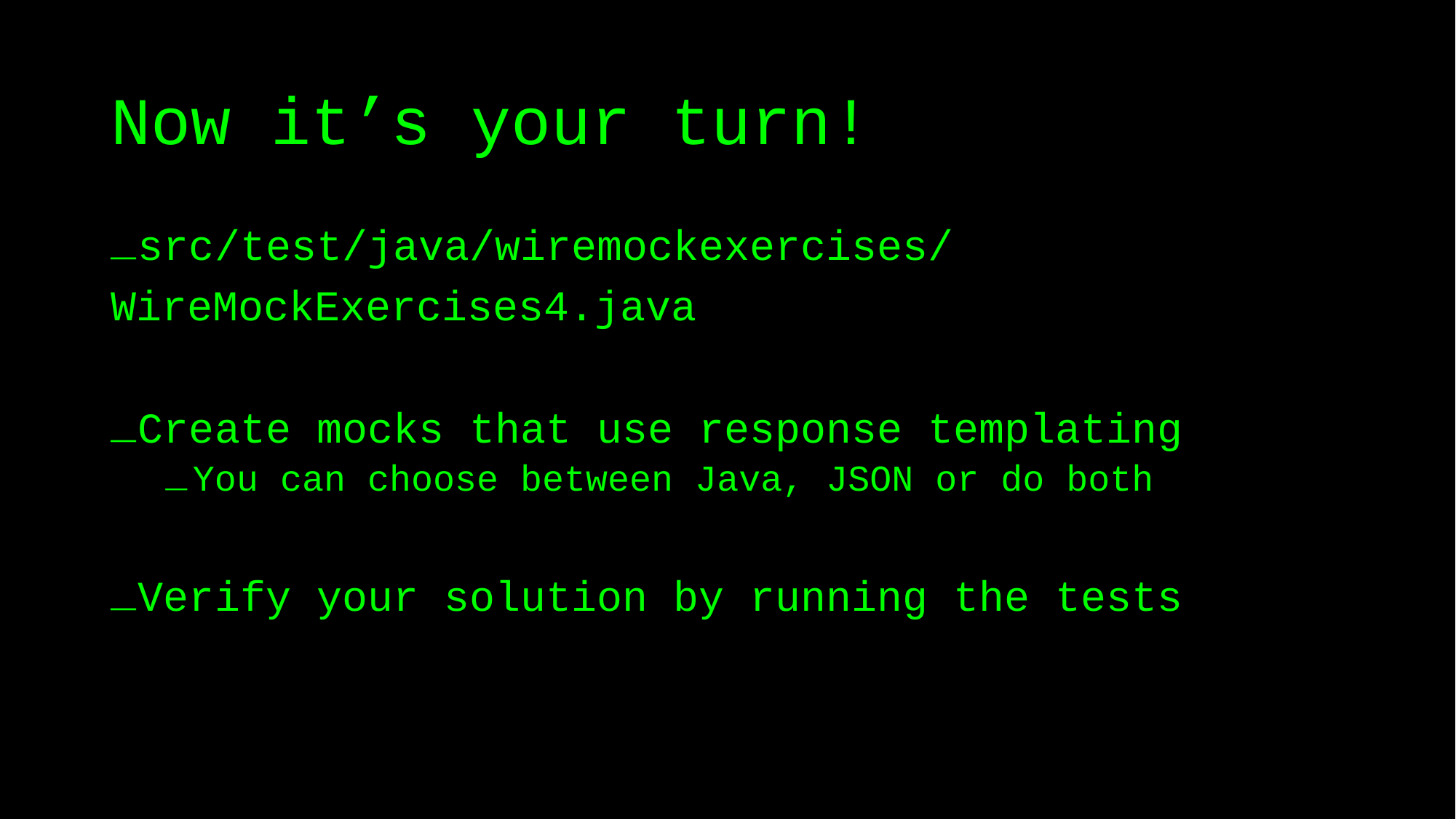

# Now it’s your turn!
src/test/java/wiremockexercises/
WireMockExercises4.java

Create mocks that use response templating
You can choose between Java, JSON or do both

Verify your solution by running the tests